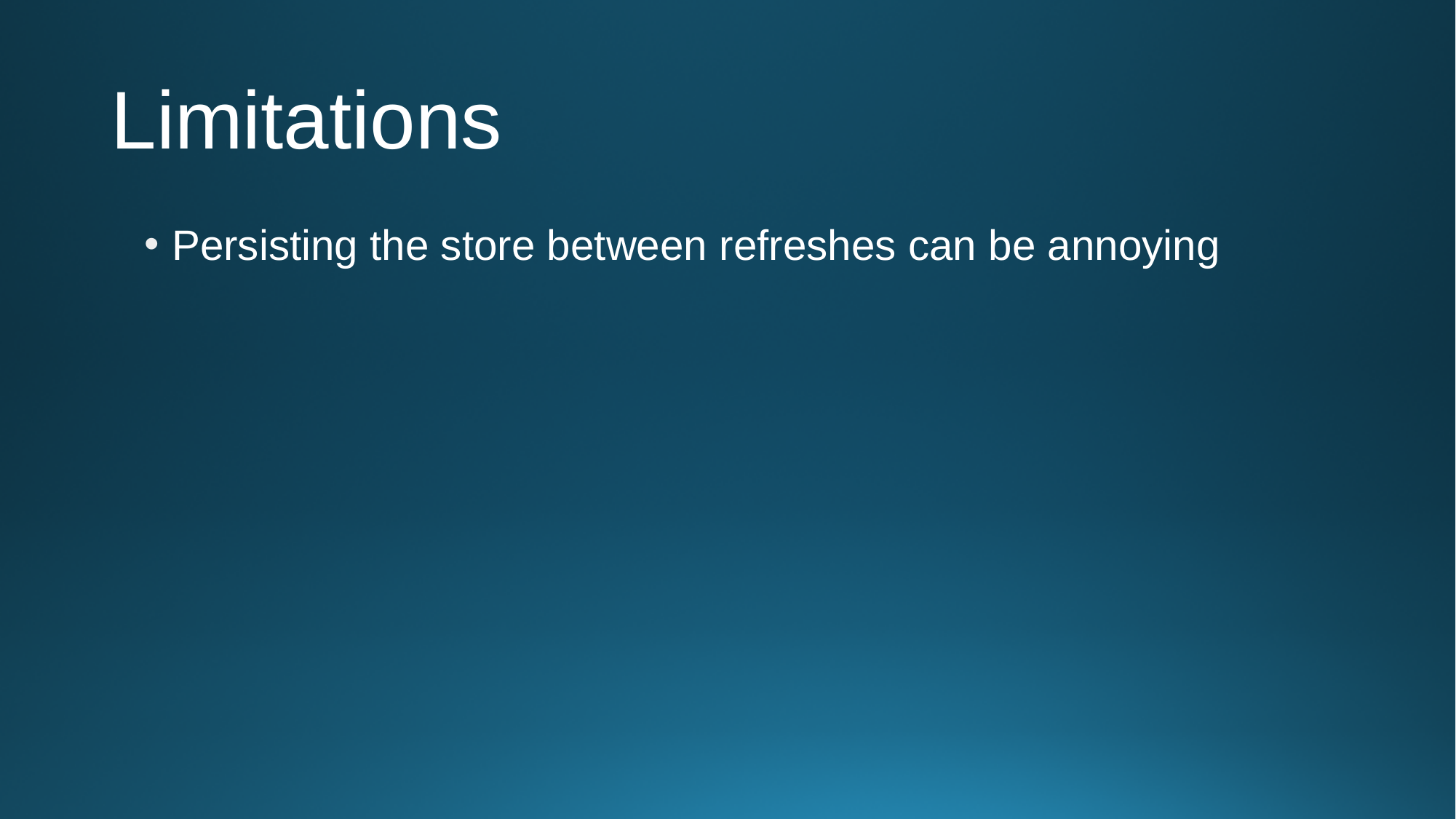

# Limitations
Persisting the store between refreshes can be annoying